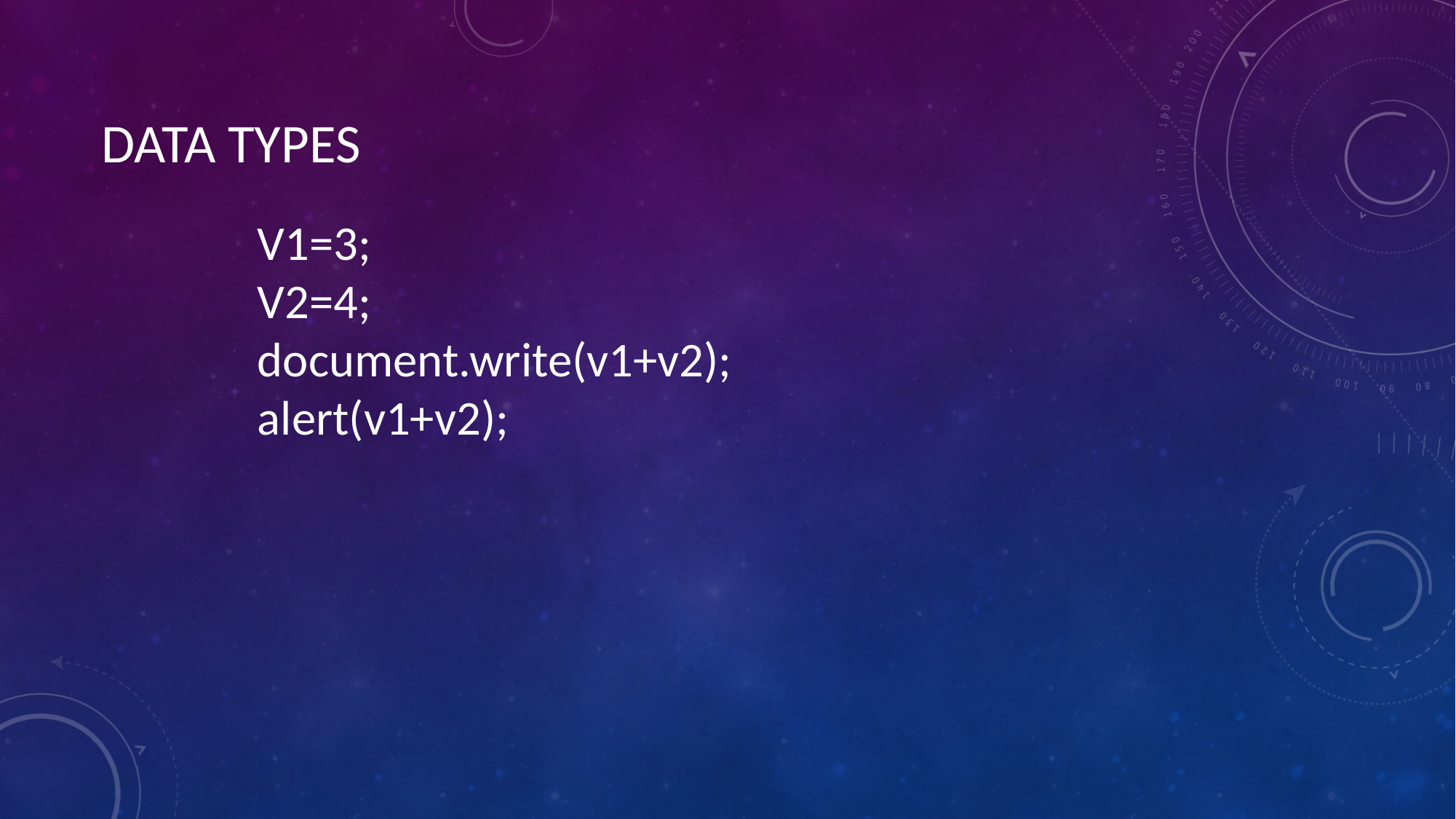

# Data types
V1=3;
V2=4;
document.write(v1+v2);
alert(v1+v2);